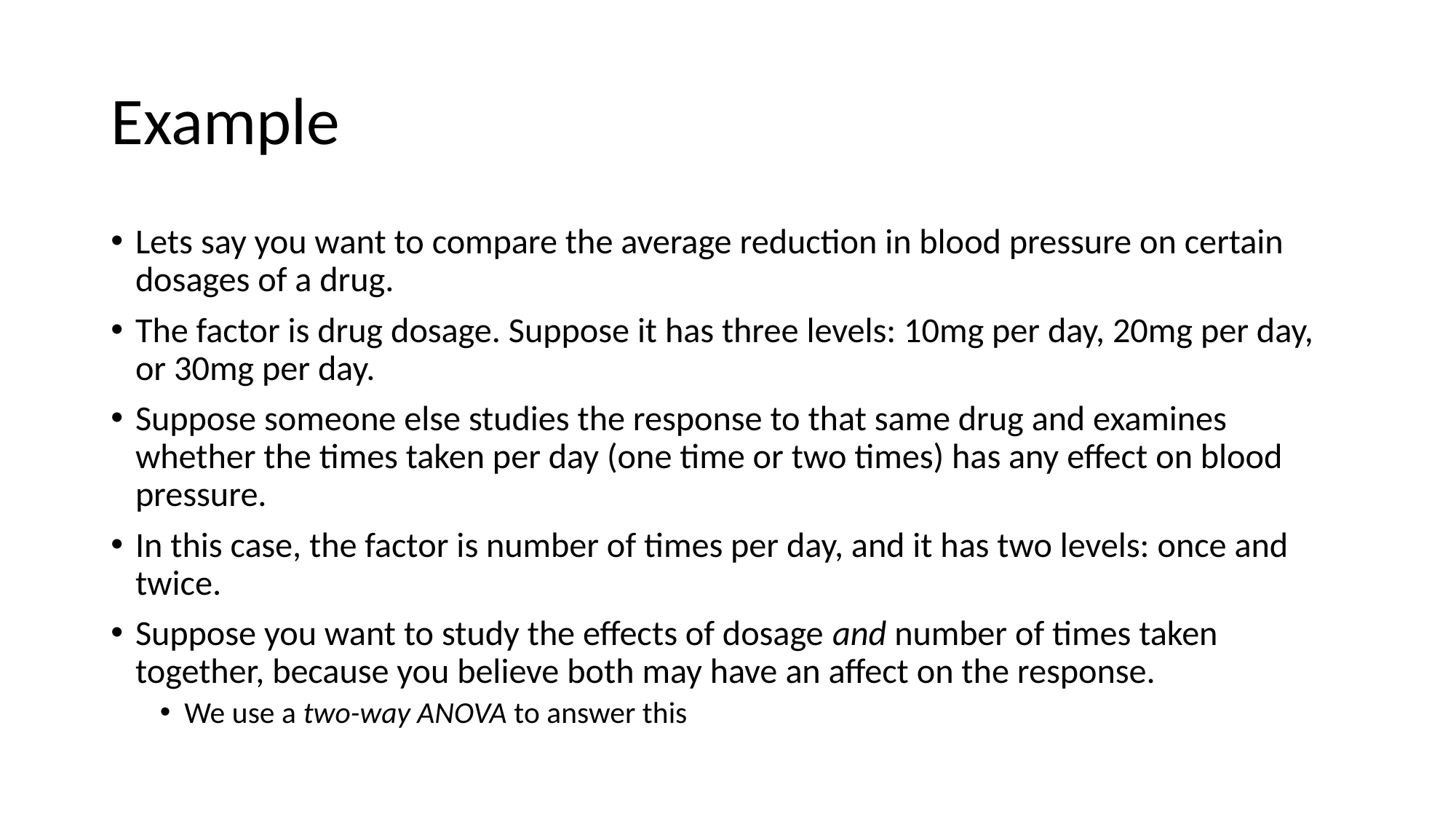

# Example
Lets say you want to compare the average reduction in blood pressure on certain dosages of a drug.
The factor is drug dosage. Suppose it has three levels: 10mg per day, 20mg per day, or 30mg per day.
Suppose someone else studies the response to that same drug and examines whether the times taken per day (one time or two times) has any effect on blood pressure.
In this case, the factor is number of times per day, and it has two levels: once and twice.
Suppose you want to study the effects of dosage and number of times taken together, because you believe both may have an affect on the response.
We use a two-way ANOVA to answer this